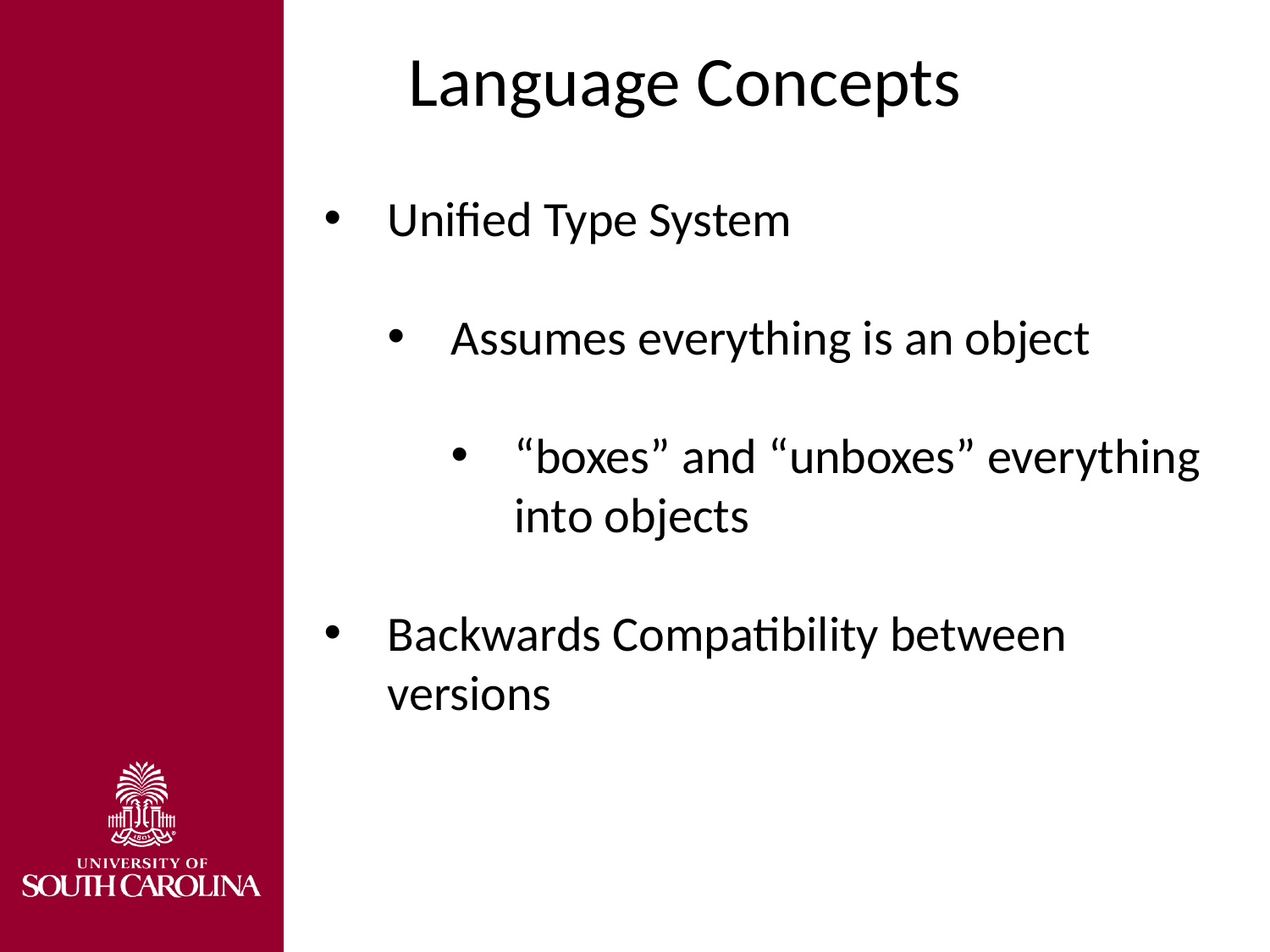

Language Concepts
Unified Type System

Assumes everything is an object

“boxes” and “unboxes” everything into objects

Backwards Compatibility between versions